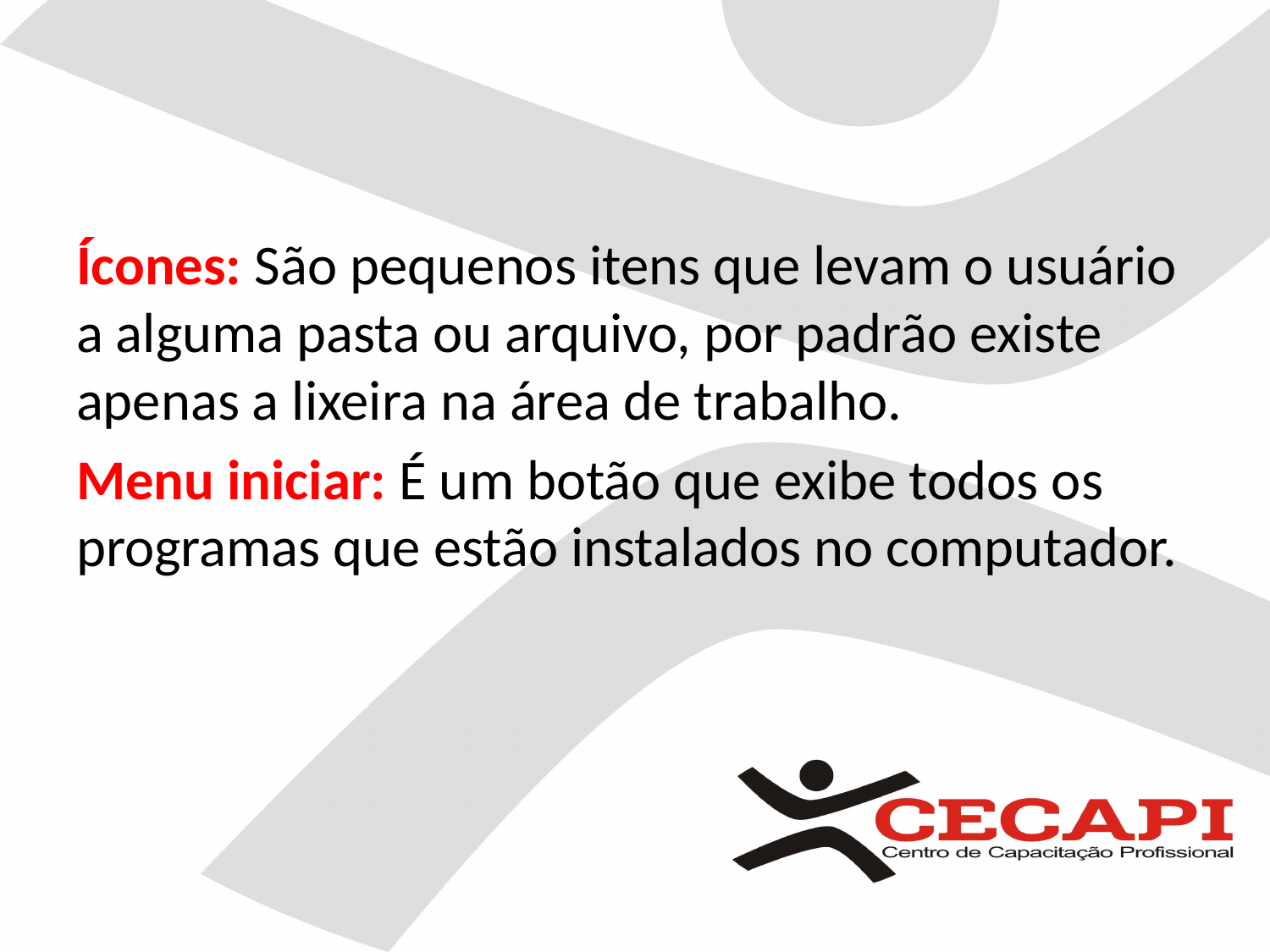

#
Ícones: São pequenos itens que levam o usuário a alguma pasta ou arquivo, por padrão existe apenas a lixeira na área de trabalho.
Menu iniciar: É um botão que exibe todos os programas que estão instalados no computador.